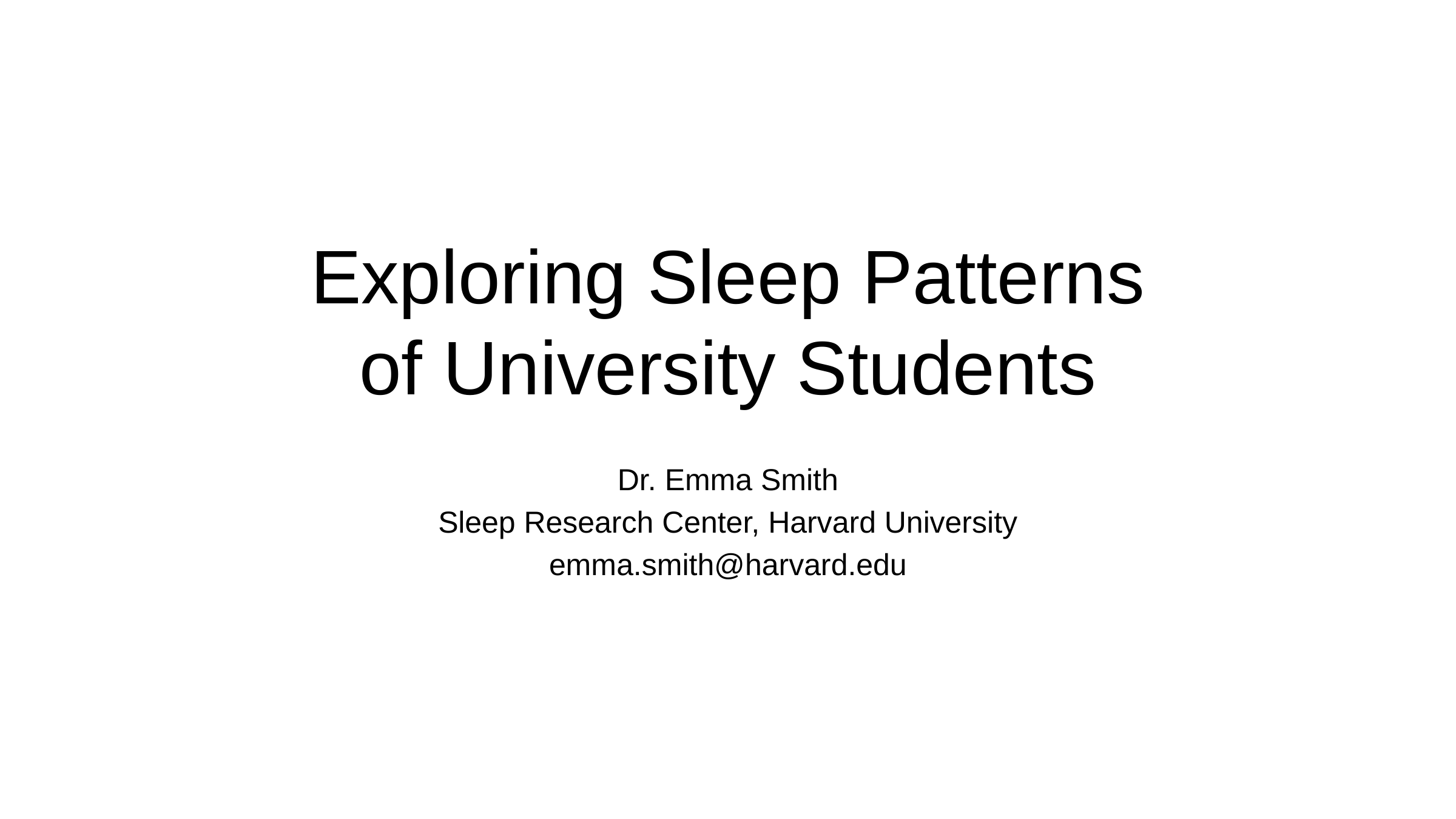

# Exploring Sleep Patterns of University Students
Dr. Emma Smith
Sleep Research Center, Harvard University
emma.smith@harvard.edu